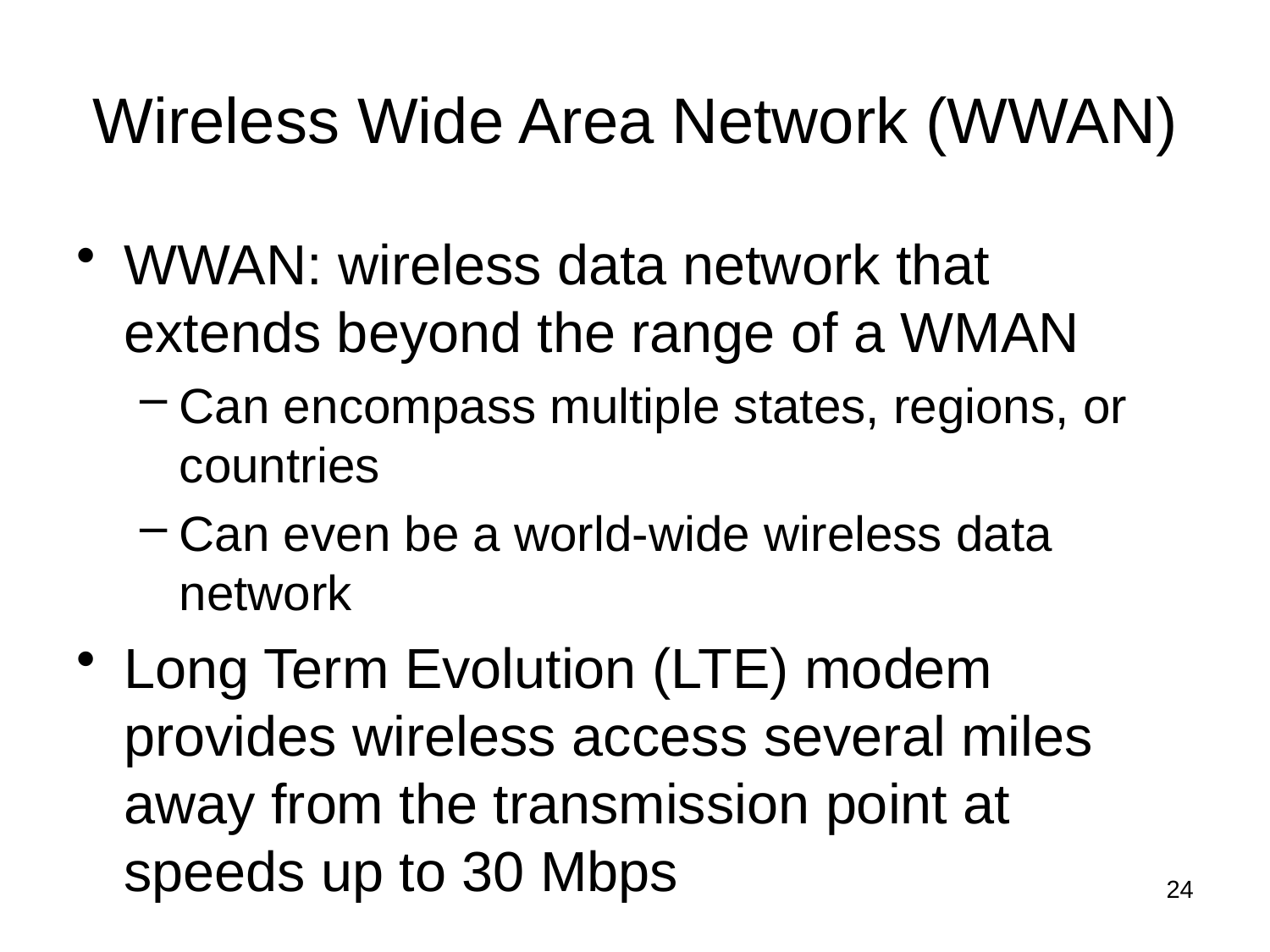

# Wireless Wide Area Network (WWAN)
WWAN: wireless data network that extends beyond the range of a WMAN
Can encompass multiple states, regions, or countries
Can even be a world-wide wireless data network
Long Term Evolution (LTE) modem provides wireless access several miles away from the transmission point at speeds up to 30 Mbps
24